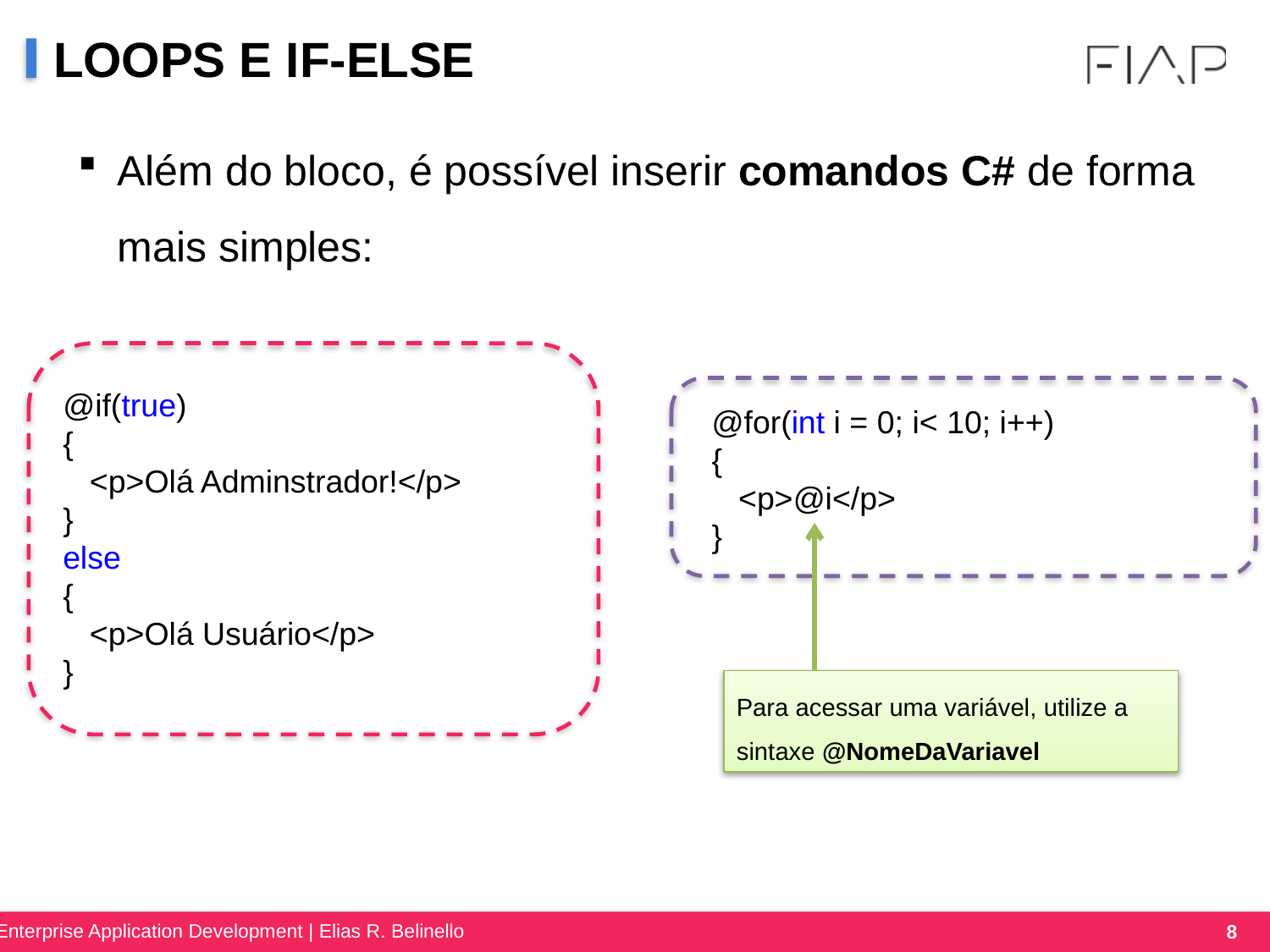

# LOOPS E IF-ELSE
Além do bloco, é possível inserir comandos C# de forma mais simples:

@if(true)
{
   <p>Olá Adminstrador!</p>
}
else
{
   <p>Olá Usuário</p>
}
@for(int i = 0; i< 10; i++)
{
   <p>@i</p>
}
Para acessar uma variável, utilize a sintaxe @NomeDaVariavel